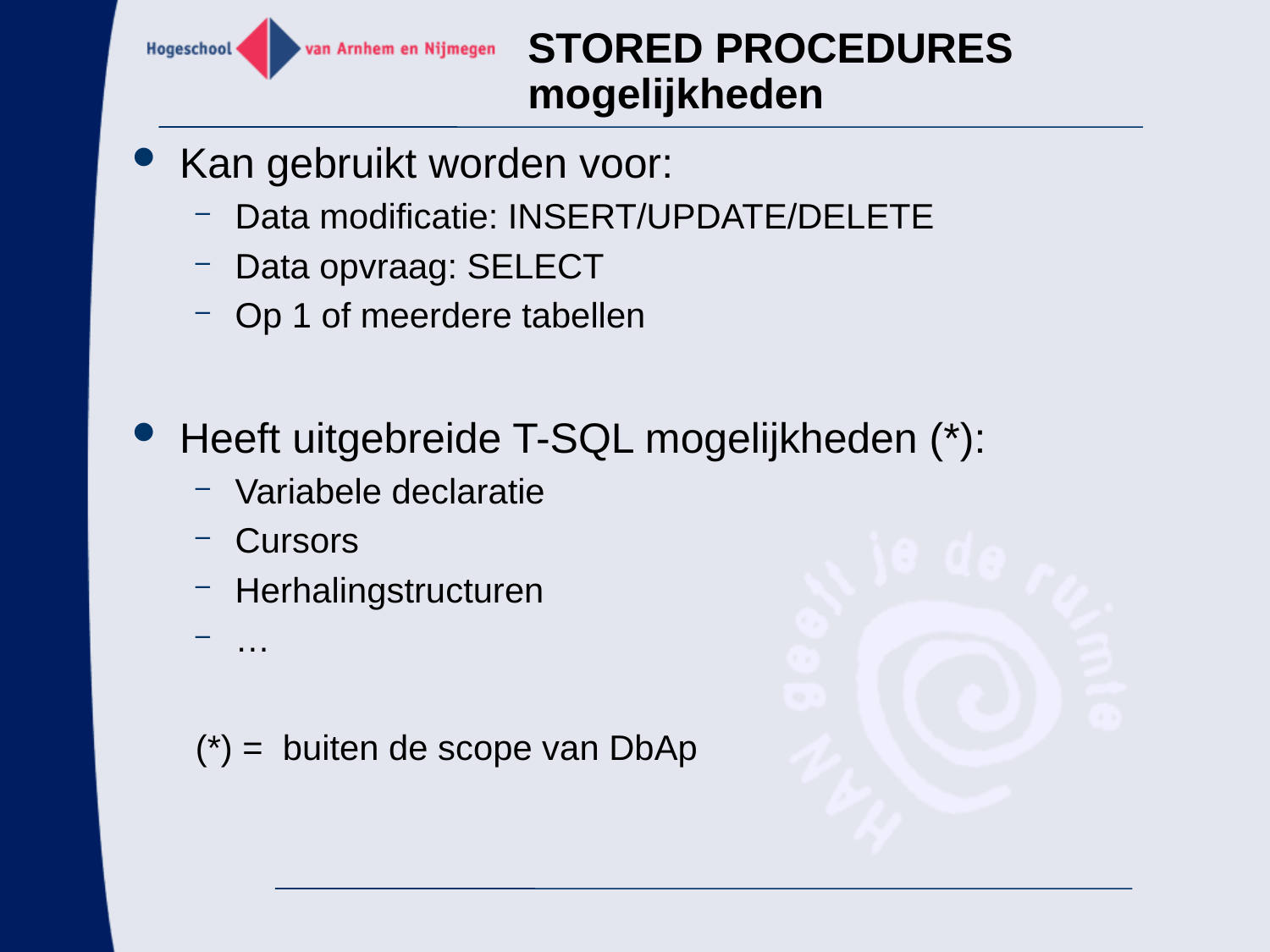

# STORED PROCEDURES mogelijkheden
Kan gebruikt worden voor:
Data modificatie: INSERT/UPDATE/DELETE
Data opvraag: SELECT
Op 1 of meerdere tabellen

Heeft uitgebreide T-SQL mogelijkheden (*):
Variabele declaratie
Cursors
Herhalingstructuren
…

(*) =  buiten de scope van DbAp